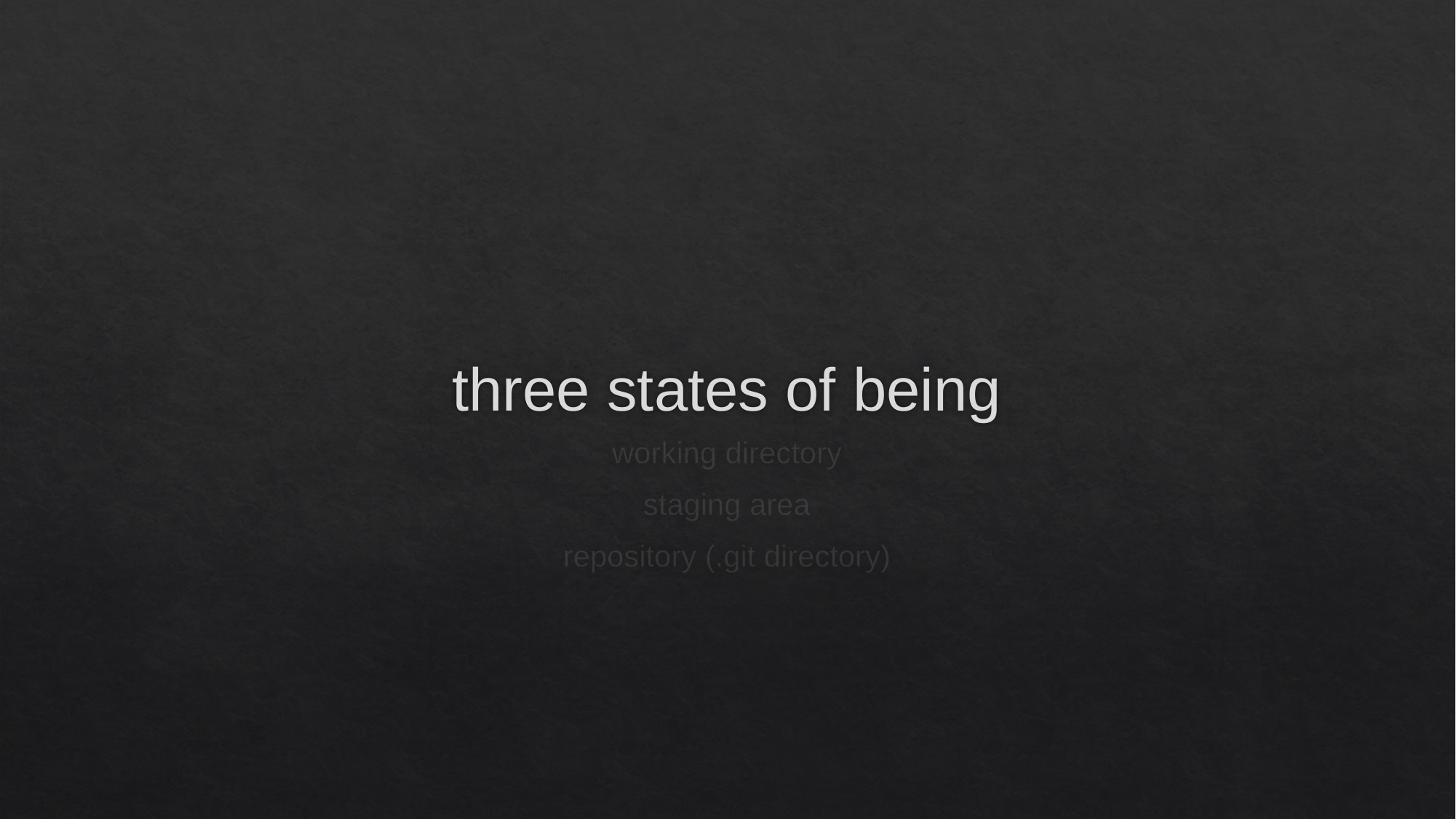

# three states of being
working directory
staging area
repository (.git directory)